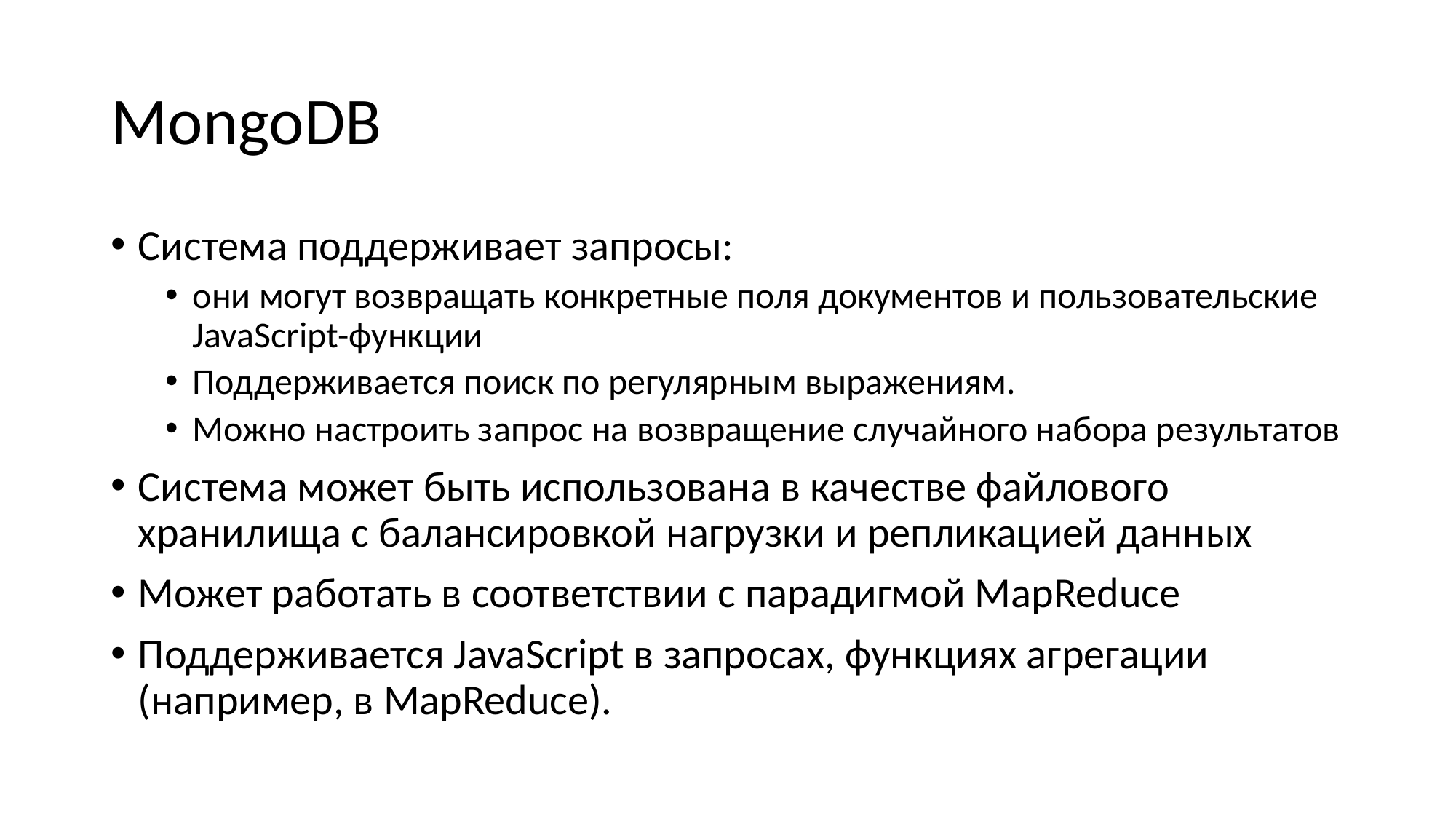

# MongoDB
Система поддерживает запросы:
они могут возвращать конкретные поля документов и пользовательские JavaScript-функции
Поддерживается поиск по регулярным выражениям.
Можно настроить запрос на возвращение случайного набора результатов
Система может быть использована в качестве файлового хранилища с балансировкой нагрузки и репликацией данных
Может работать в соответствии с парадигмой MapReduce
Поддерживается JavaScript в запросах, функциях агрегации (например, в MapReduce).